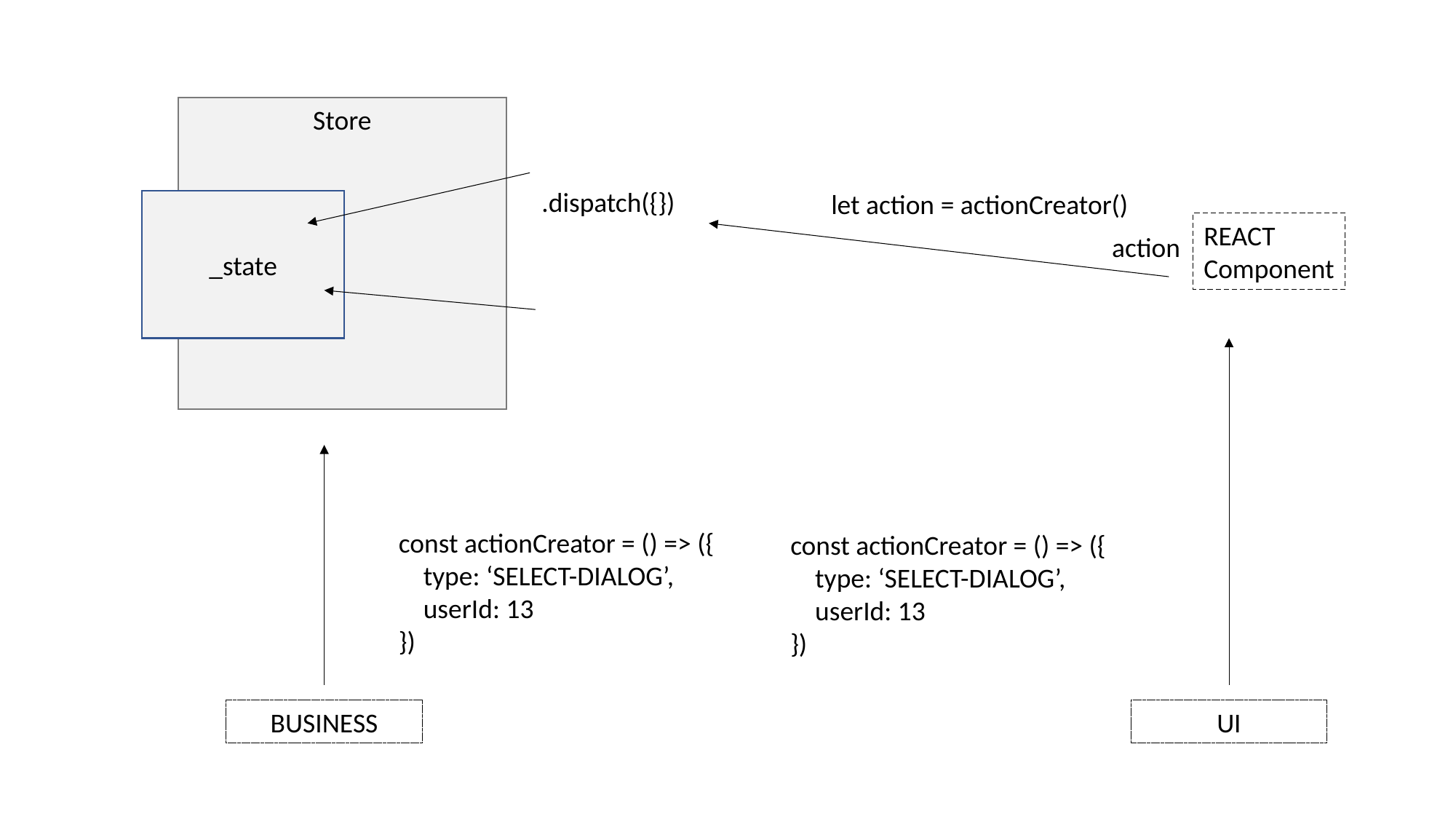

Store
.dispatch({})
let action = actionCreator()
_state
REACT
Component
action
const actionCreator = () => ({
    type: ‘SELECT-DIALOG’,
    userId: 13
})
const actionCreator = () => ({
    type: ‘SELECT-DIALOG’,
    userId: 13
})
BUSINESS
UI